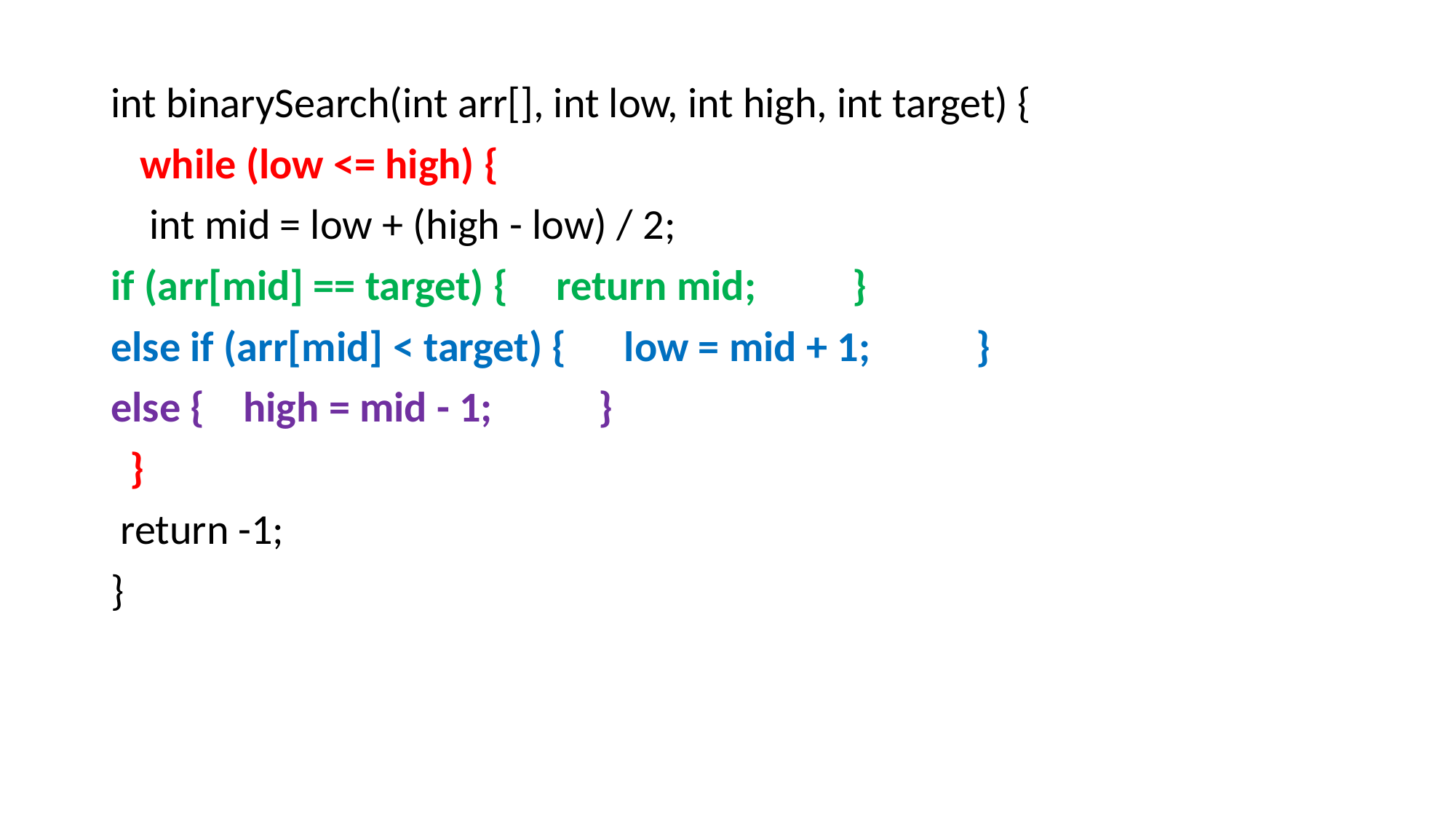

int binarySearch(int arr[], int low, int high, int target) {
   while (low <= high) {
    int mid = low + (high - low) / 2;
if (arr[mid] == target) {     return mid;          }
else if (arr[mid] < target) {      low = mid + 1;           }
else {    high = mid - 1;           }
  }
 return -1;
}